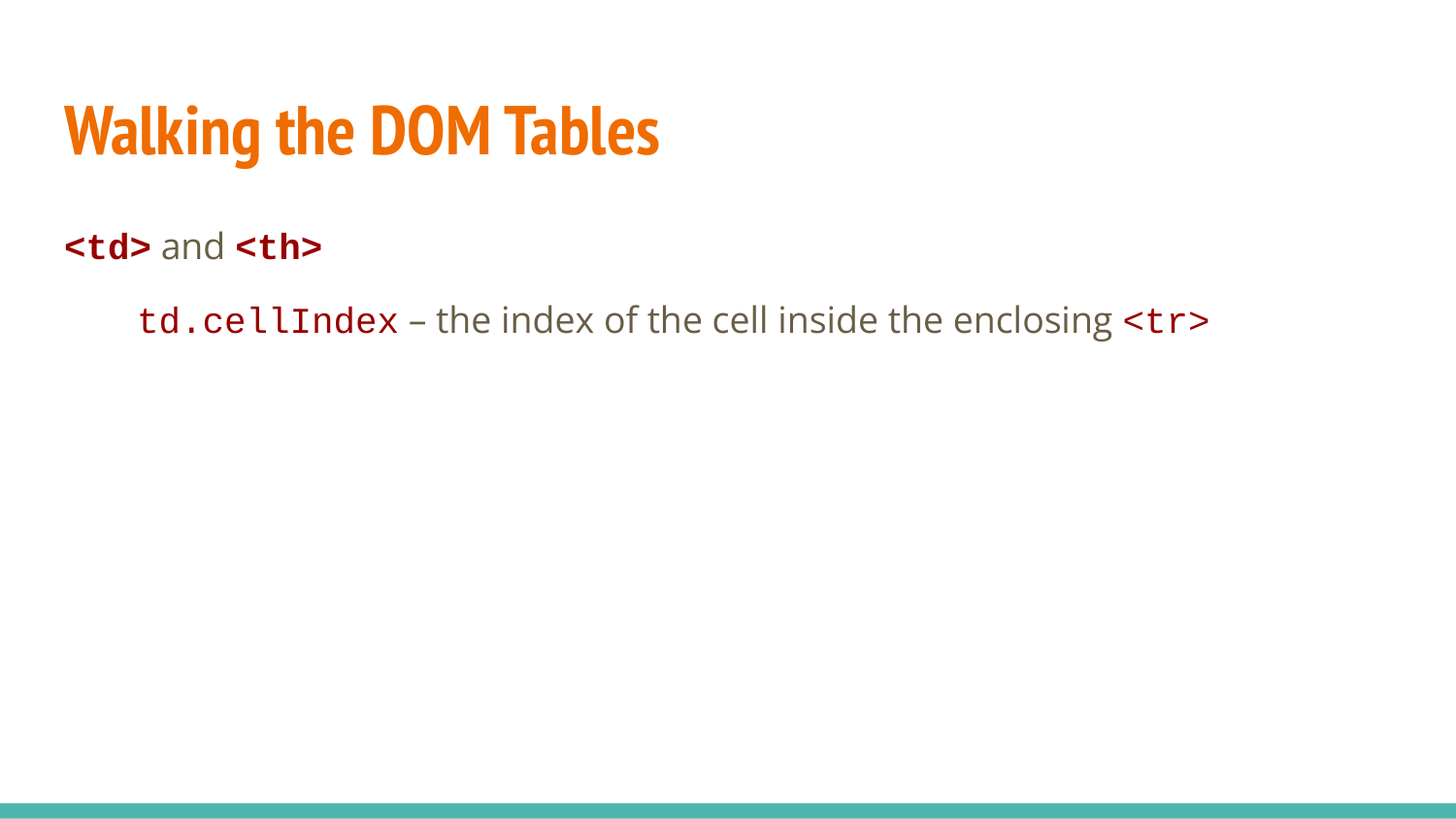

# Walking the DOM Tables
<td> and <th>
td.cellIndex – the index of the cell inside the enclosing <tr>